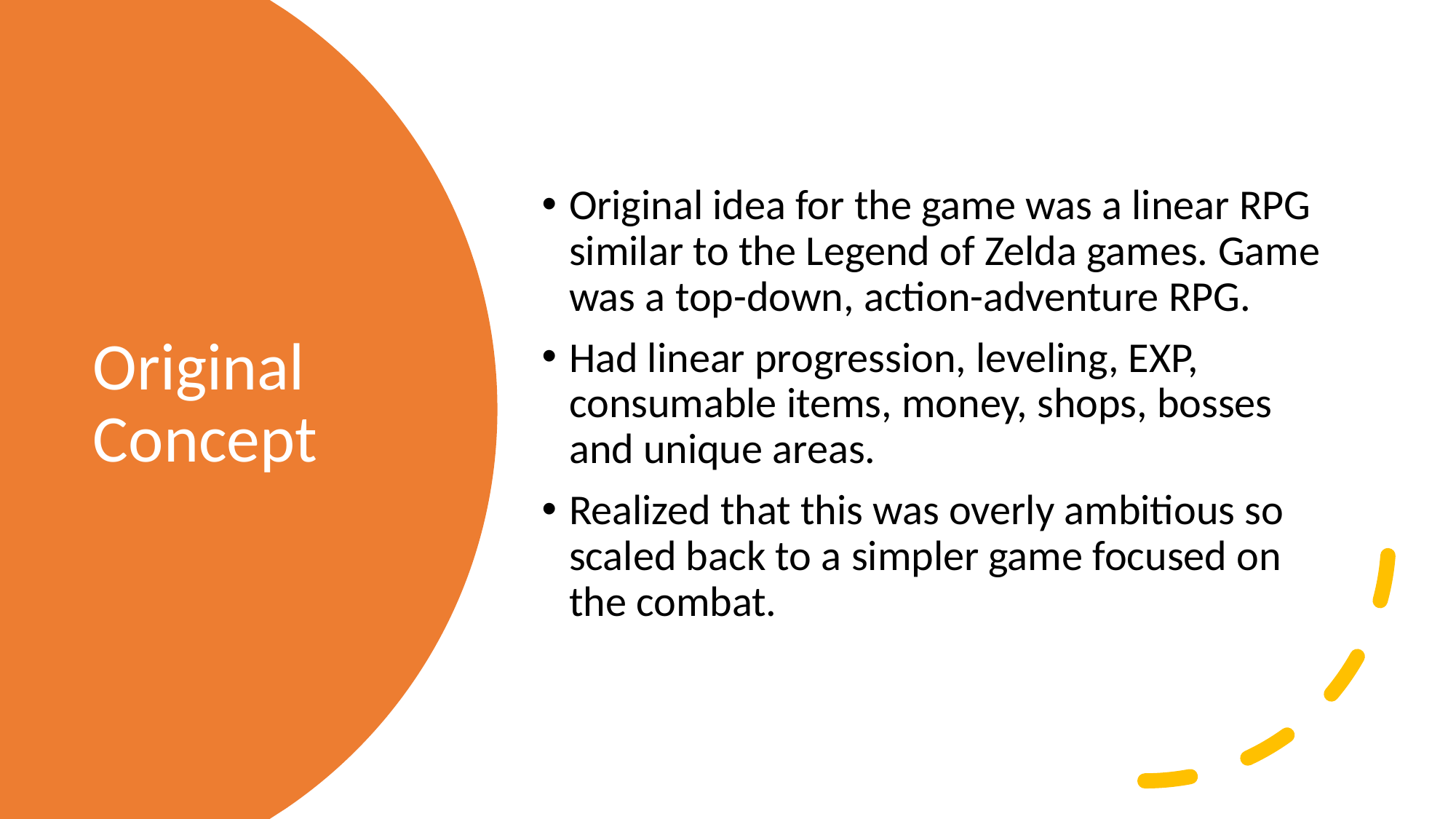

Original idea for the game was a linear RPG similar to the Legend of Zelda games. Game was a top-down, action-adventure RPG.
Had linear progression, leveling, EXP, consumable items, money, shops, bosses and unique areas.
Realized that this was overly ambitious so scaled back to a simpler game focused on the combat.
# Original Concept